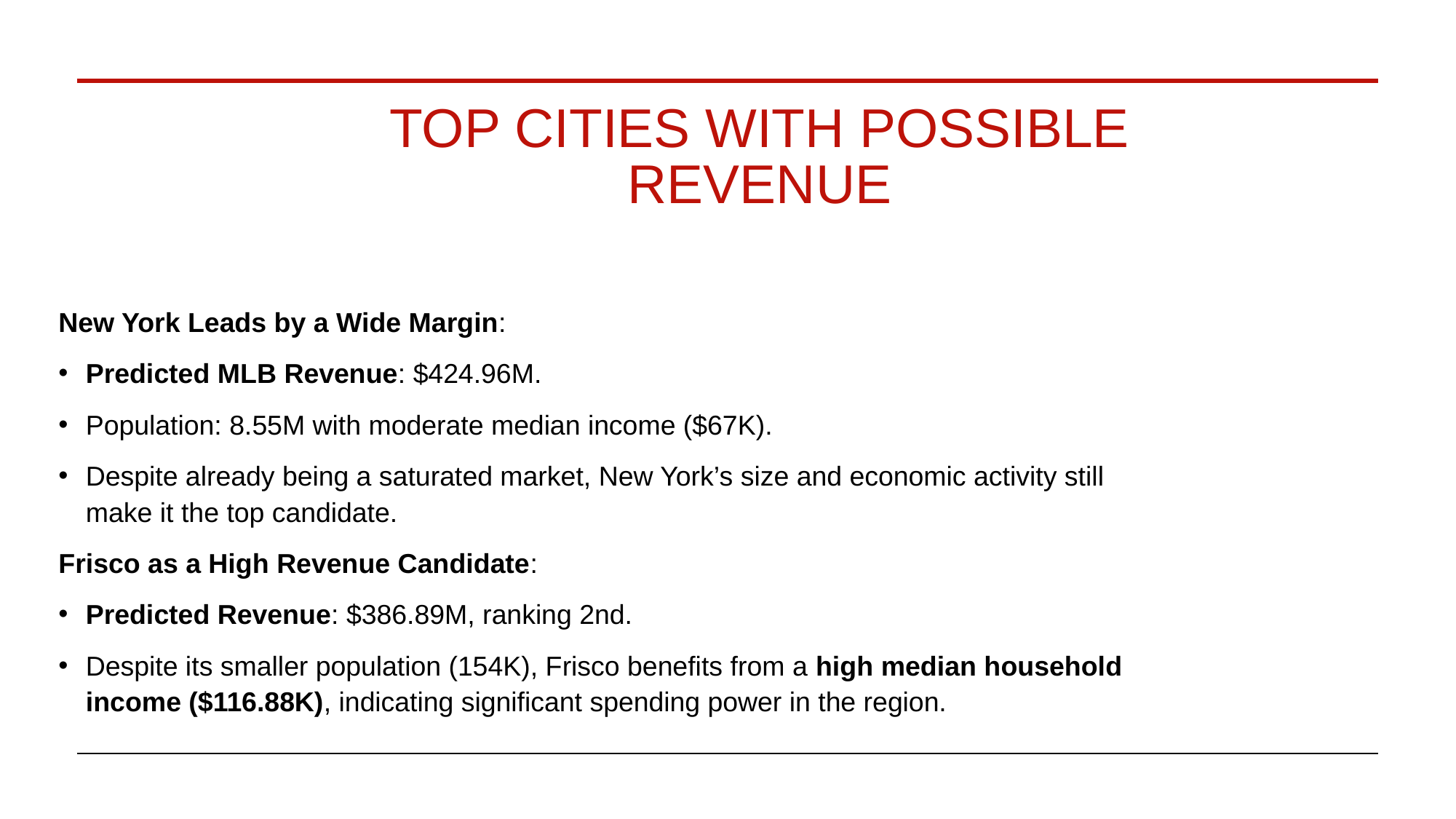

# TOP CITIES WITH POSSIBLE REVENUE

New York Leads by a Wide Margin:
Predicted MLB Revenue: $424.96M.
Population: 8.55M with moderate median income ($67K).
Despite already being a saturated market, New York’s size and economic activity still make it the top candidate.
Frisco as a High Revenue Candidate:
Predicted Revenue: $386.89M, ranking 2nd.
Despite its smaller population (154K), Frisco benefits from a high median household income ($116.88K), indicating significant spending power in the region.